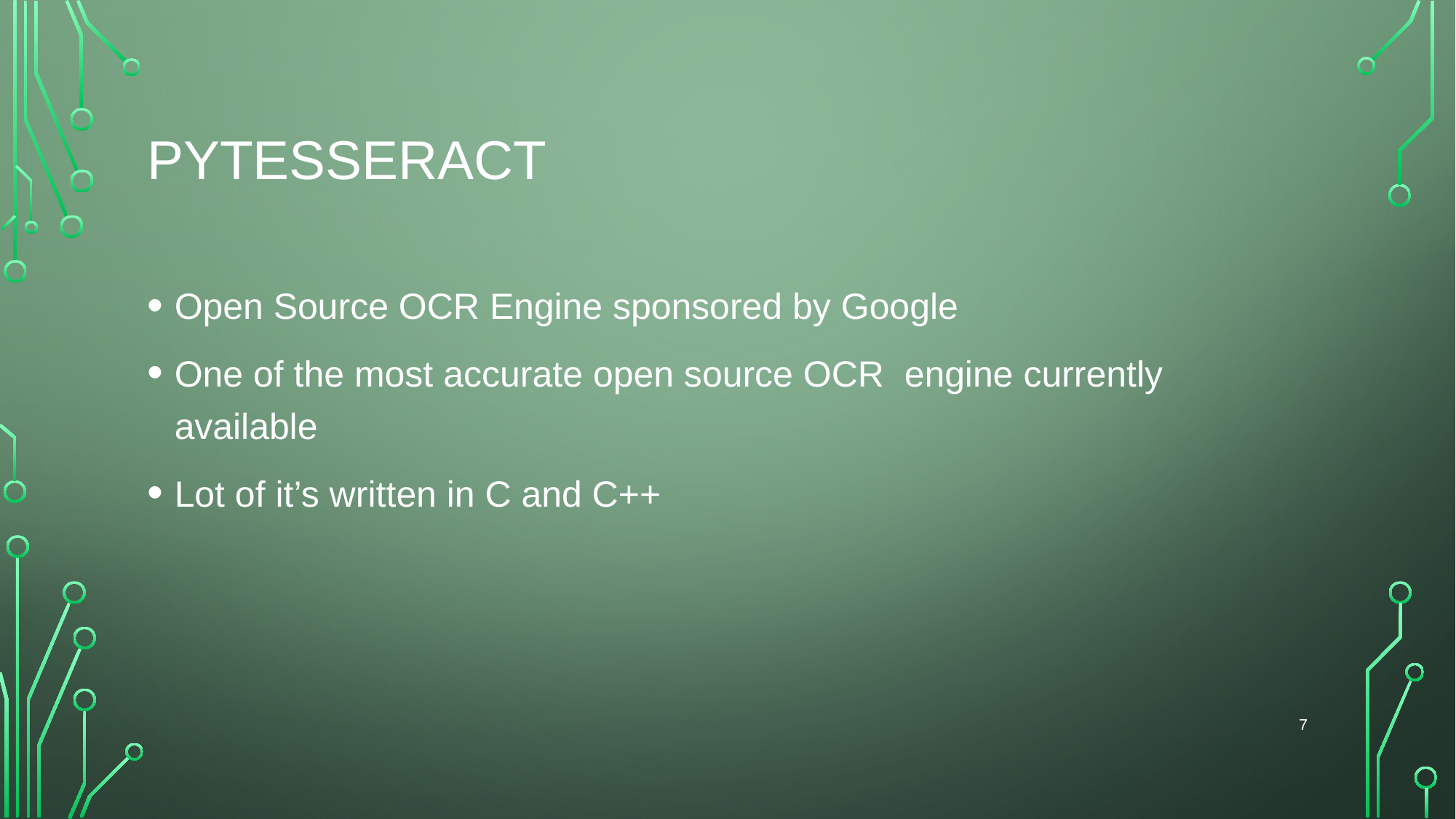

# Pytesseract
Open Source OCR Engine sponsored by Google
One of the most accurate open source OCR  engine currently available
Lot of it’s written in C and C++

7